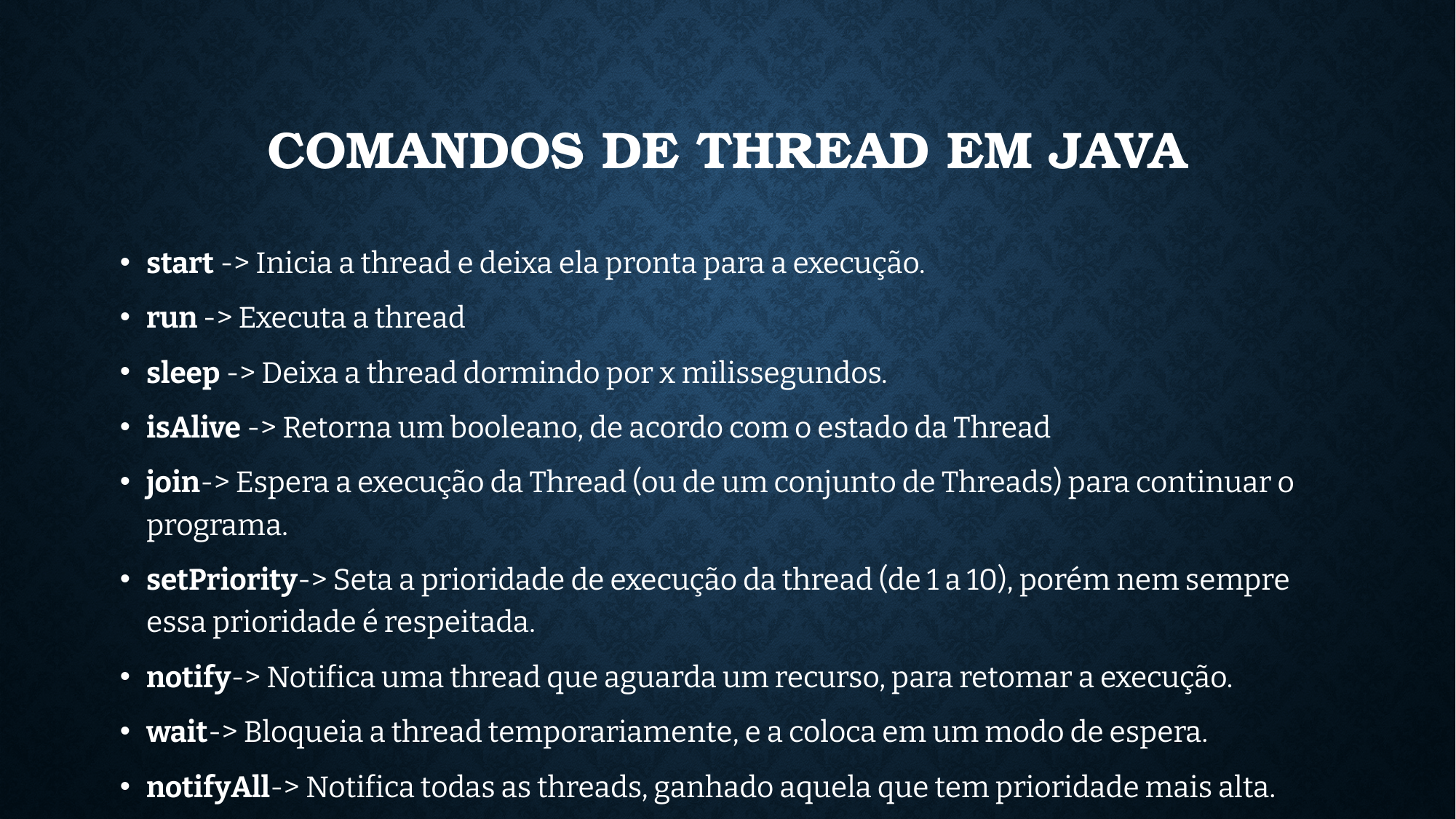

COMANDOS DE THREAD EM JAVA
start -> Inicia a thread e deixa ela pronta para a execução.
run -> Executa a thread
sleep -> Deixa a thread dormindo por x milissegundos.
isAlive -> Retorna um booleano, de acordo com o estado da Thread
join-> Espera a execução da Thread (ou de um conjunto de Threads) para continuar o programa.
setPriority-> Seta a prioridade de execução da thread (de 1 a 10), porém nem sempre essa prioridade é respeitada.
notify-> Notifica uma thread que aguarda um recurso, para retomar a execução.
wait-> Bloqueia a thread temporariamente, e a coloca em um modo de espera.
notifyAll-> Notifica todas as threads, ganhado aquela que tem prioridade mais alta.